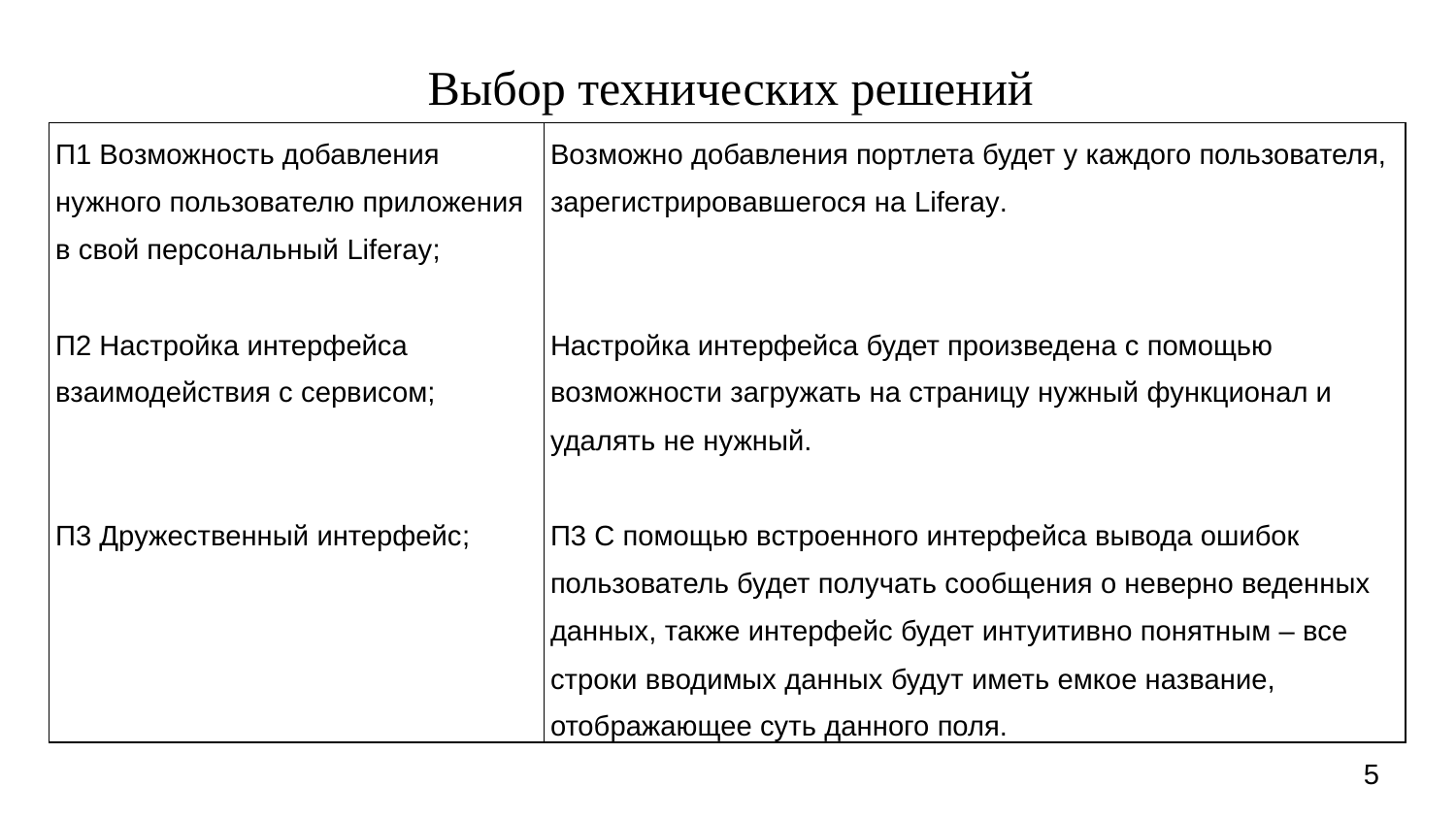

Выбор технических решений
| П1 Возможность добавления нужного пользователю приложения в свой персональный Liferay;   П2 Настройка интерфейса взаимодействия с сервисом;    П3 Дружественный интерфейс; | Возможно добавления портлета будет у каждого пользователя, зарегистрировавшегося на Liferay.   Настройка интерфейса будет произведена с помощью возможности загружать на страницу нужный функционал и удалять не нужный.   П3 С помощью встроенного интерфейса вывода ошибок пользователь будет получать сообщения о неверно веденных данных, также интерфейс будет интуитивно понятным – все строки вводимых данных будут иметь емкое название, отображающее суть данного поля. |
| --- | --- |
5